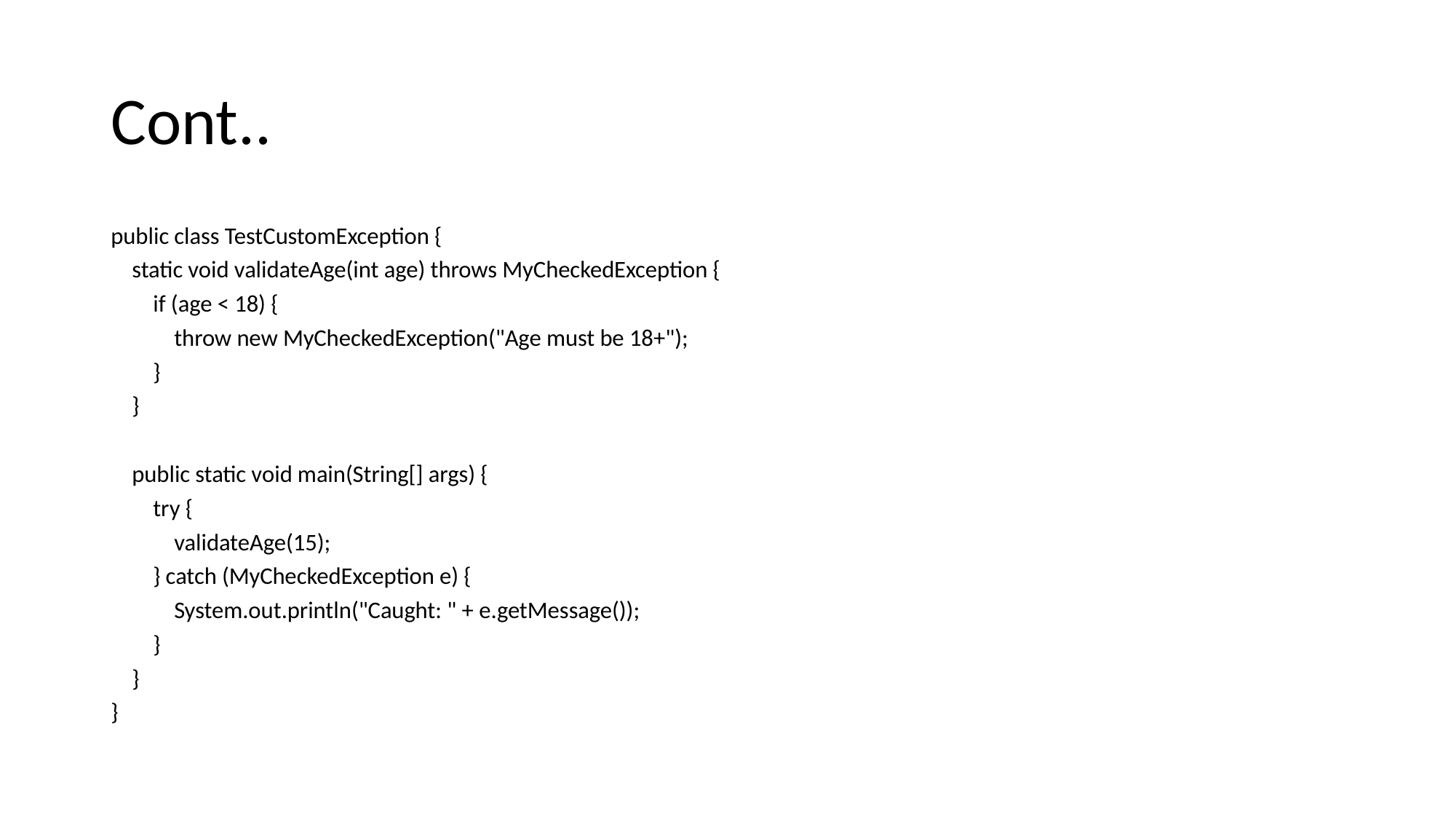

# Cont..
public class TestCustomException {
    static void validateAge(int age) throws MyCheckedException {
        if (age < 18) {
            throw new MyCheckedException("Age must be 18+");
        }
    }

    public static void main(String[] args) {
        try {
            validateAge(15);
        } catch (MyCheckedException e) {
            System.out.println("Caught: " + e.getMessage());
        }
    }
}